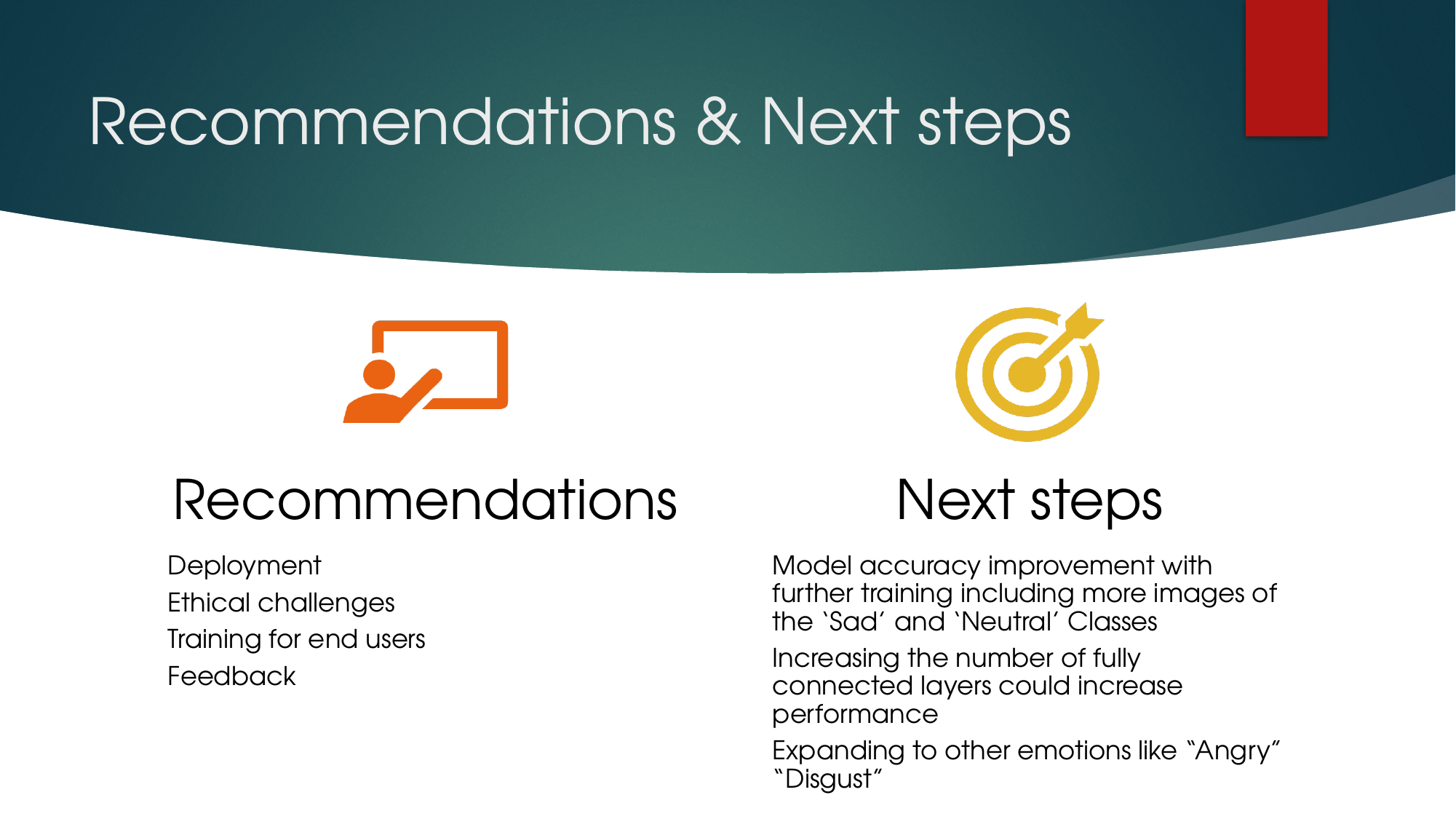

# Recommendations & Next steps

Recommendations
Deployment
Ethical challenges
Training for end users
Feedback
Next steps
Model accuracy improvement with further training including more images of the ‘Sad’ and ‘Neutral’ Classes
Increasing the number of fully connected layers could increase performance
Expanding to other emotions like “Angry” “Disgust”